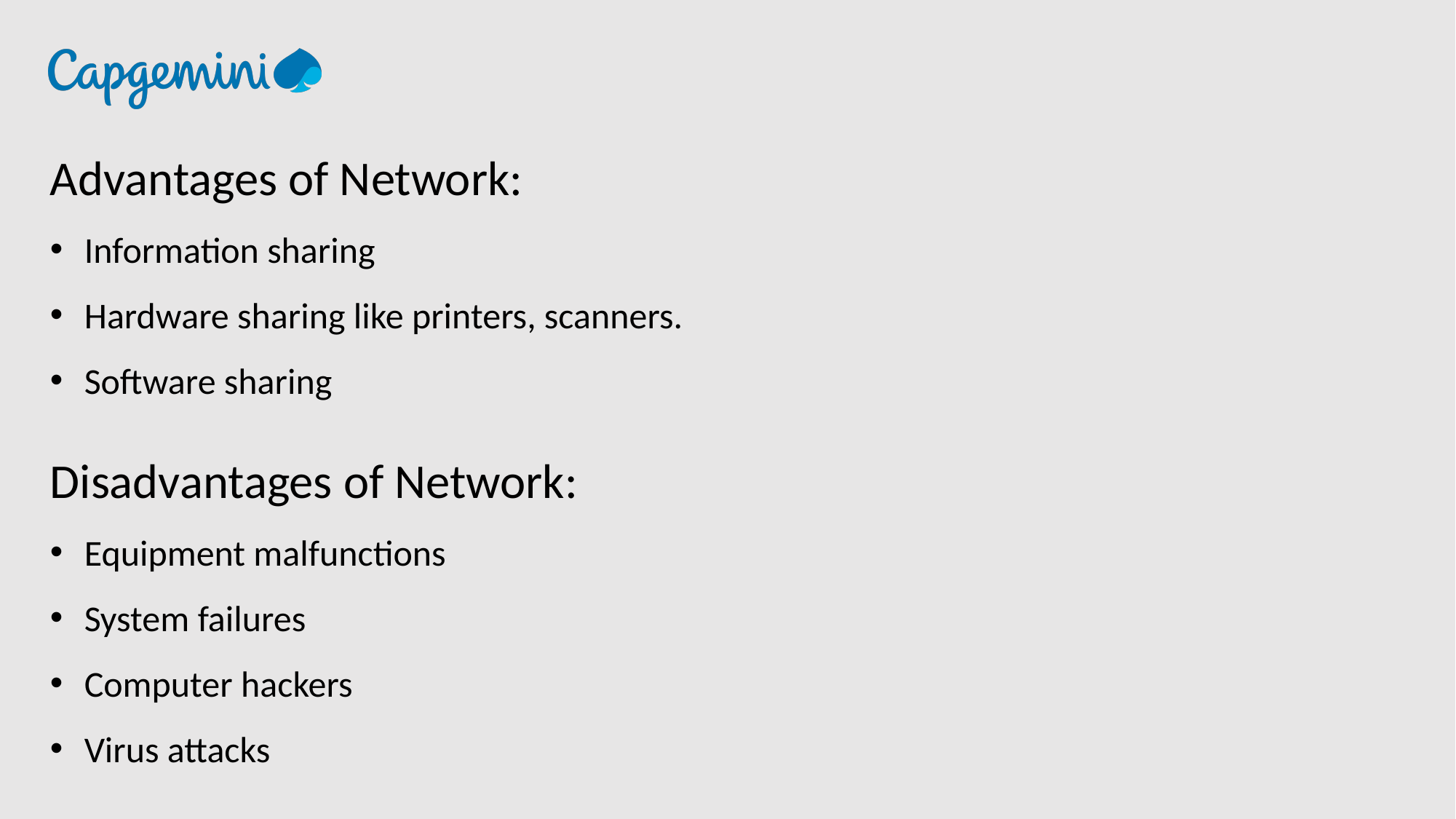

Advantages of Network:
Information sharing
Hardware sharing like printers, scanners.
Software sharing
Disadvantages of Network:
Equipment malfunctions
System failures
Computer hackers
Virus attacks